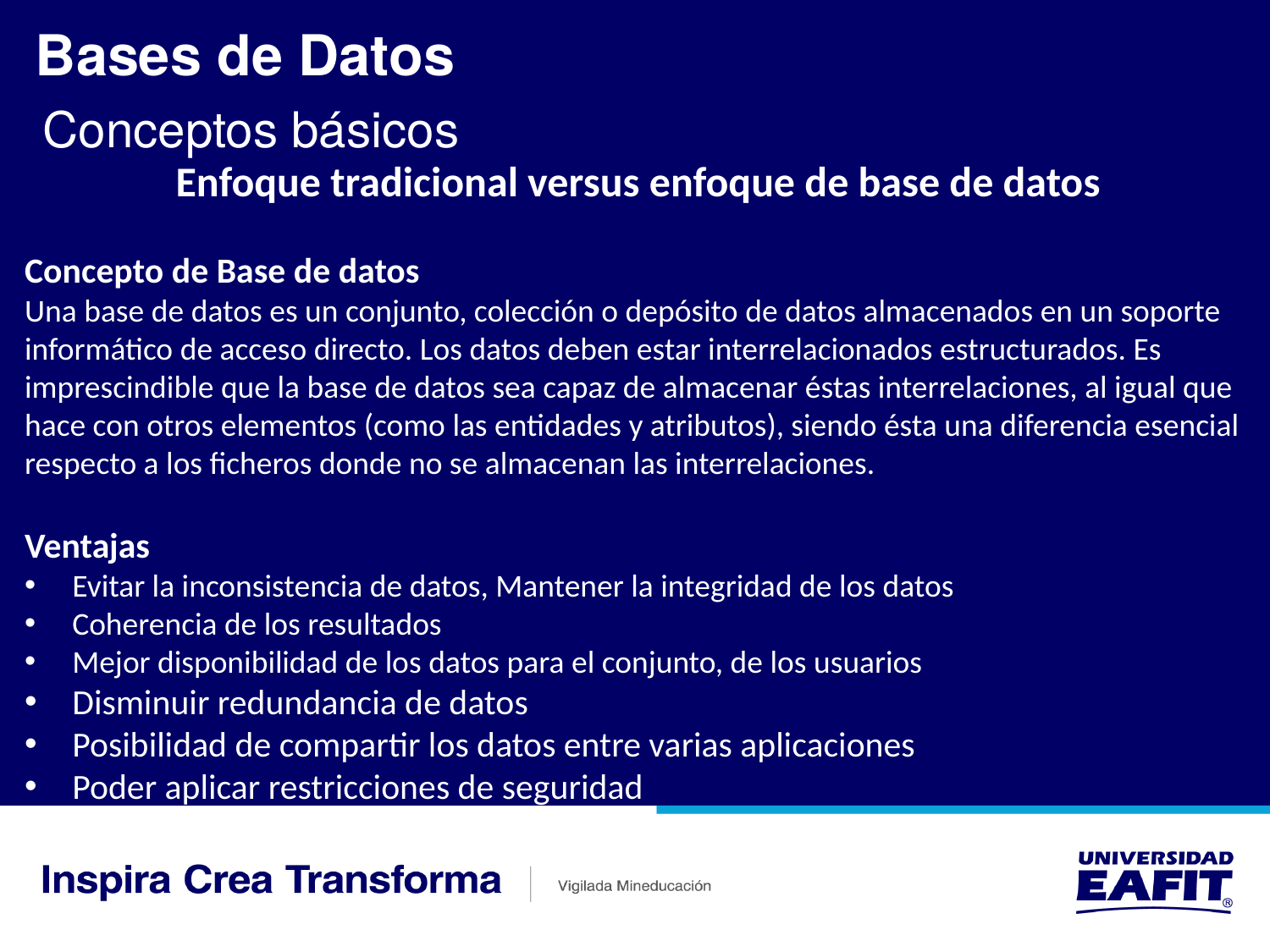

Bases de Datos
Conceptos básicos
Enfoque tradicional versus enfoque de base de datos

Concepto de Base de datos
Una base de datos es un conjunto, colección o depósito de datos almacenados en un soporte informático de acceso directo. Los datos deben estar interrelacionados estructurados. Es imprescindible que la base de datos sea capaz de almacenar éstas interrelaciones, al igual que hace con otros elementos (como las entidades y atributos), siendo ésta una diferencia esencial respecto a los ficheros donde no se almacenan las interrelaciones.

Ventajas
Evitar la inconsistencia de datos, Mantener la integridad de los datos
Coherencia de los resultados
Mejor disponibilidad de los datos para el conjunto, de los usuarios
Disminuir redundancia de datos
Posibilidad de compartir los datos entre varias aplicaciones
Poder aplicar restricciones de seguridad